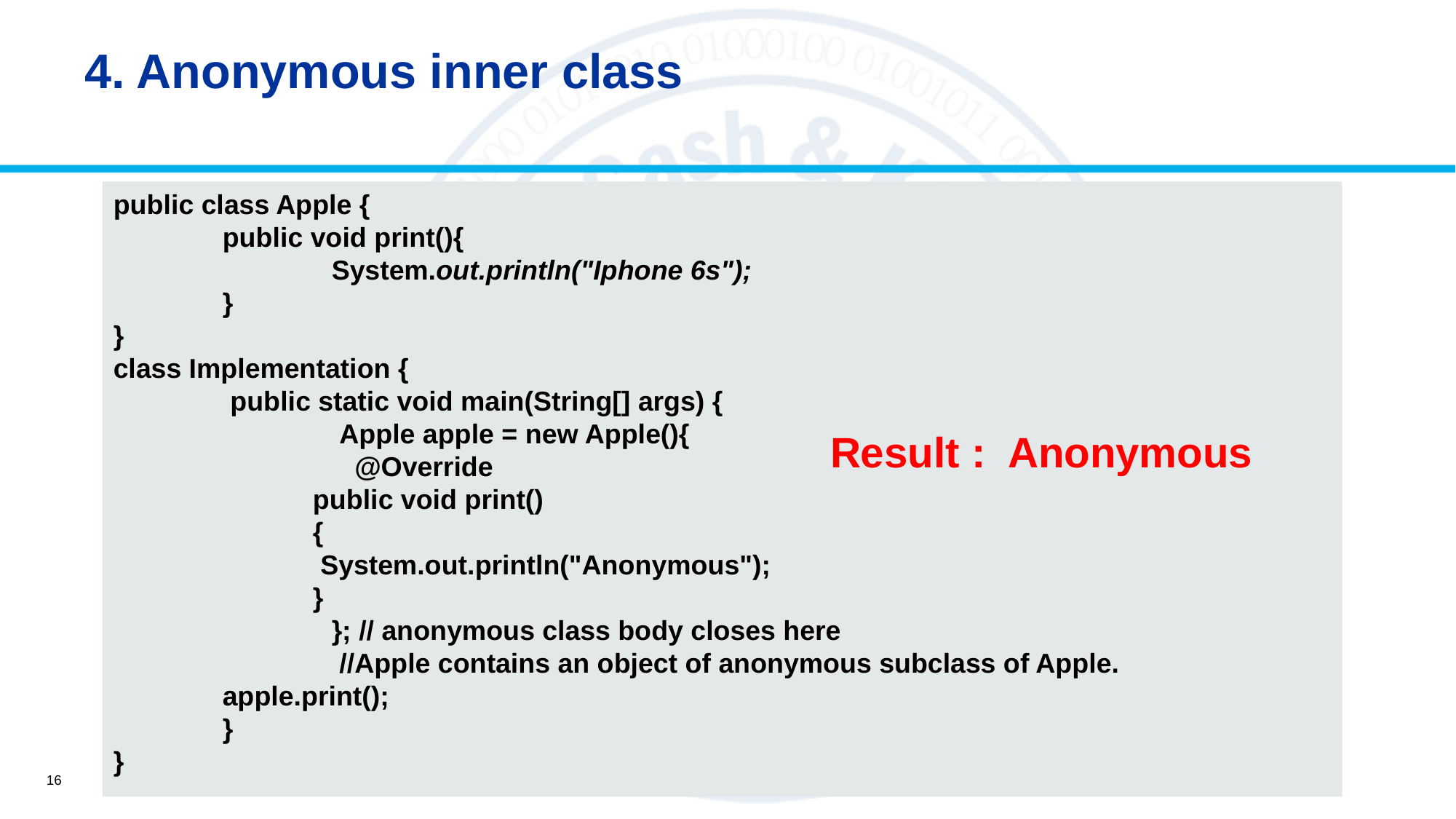

# 4. Anonymous inner class
public class Apple {
	public void print(){
		System.out.println("Iphone 6s");
	}
}
class Implementation {
 	 public static void main(String[] args) {
 		 Apple apple = new Apple(){
  		​​​​​   @Override
  public void print()
  {
   System.out.println("Anonymous");
  }
  		}; // anonymous class body closes here
   		 //Apple contains an object of anonymous subclass of Apple.
	apple.print();
	}
}

Result :  Anonymous
16